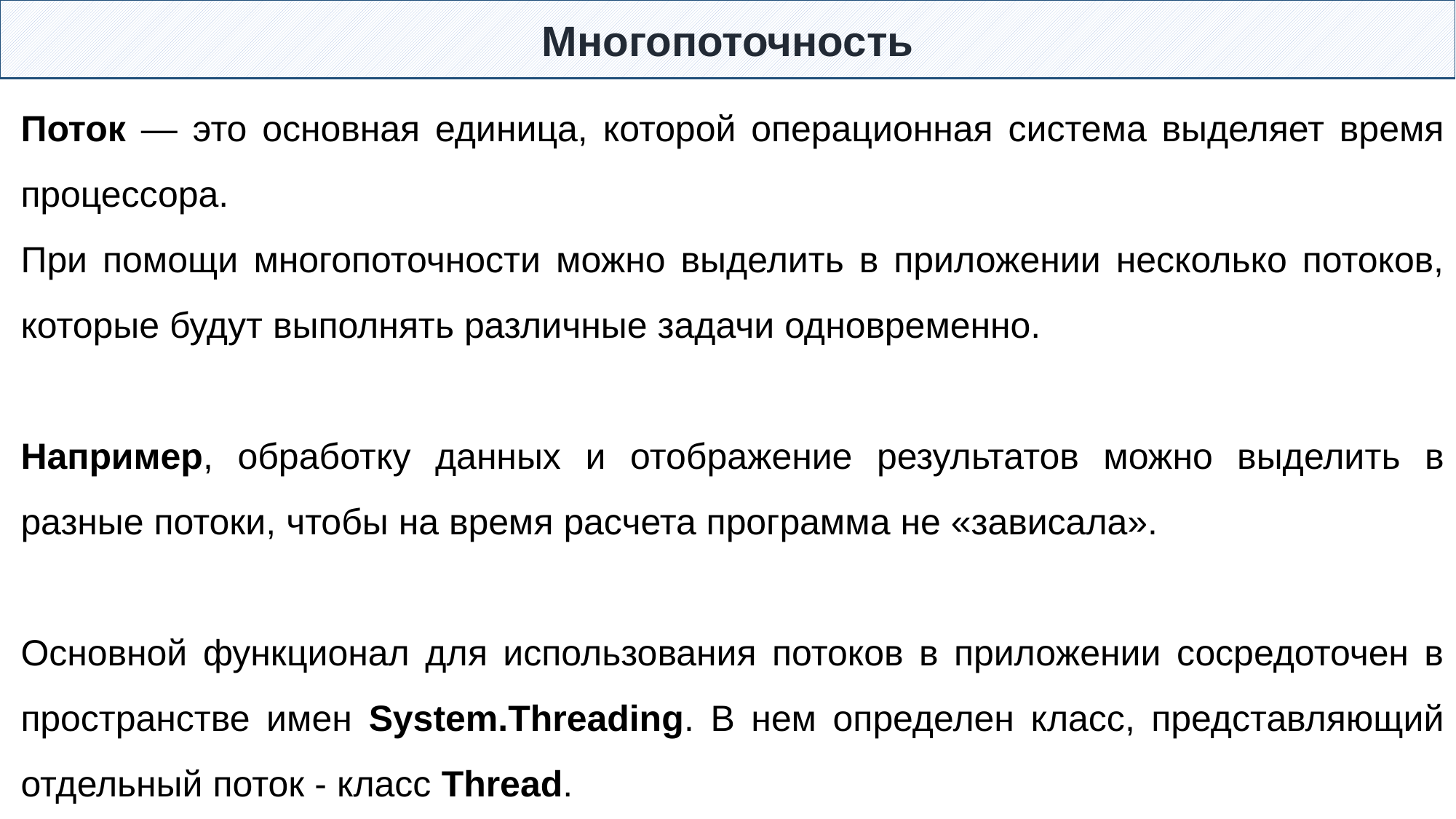

Многопоточность
Поток — это основная единица, которой операционная система выделяет время процессора.
При помощи многопоточности можно выделить в приложении несколько потоков, которые будут выполнять различные задачи одновременно.

Например, обработку данных и отображение результатов можно выделить в разные потоки, чтобы на время расчета программа не «зависала».

Основной функционал для использования потоков в приложении сосредоточен в пространстве имен System.Threading. В нем определен класс, представляющий отдельный поток - класс Thread.